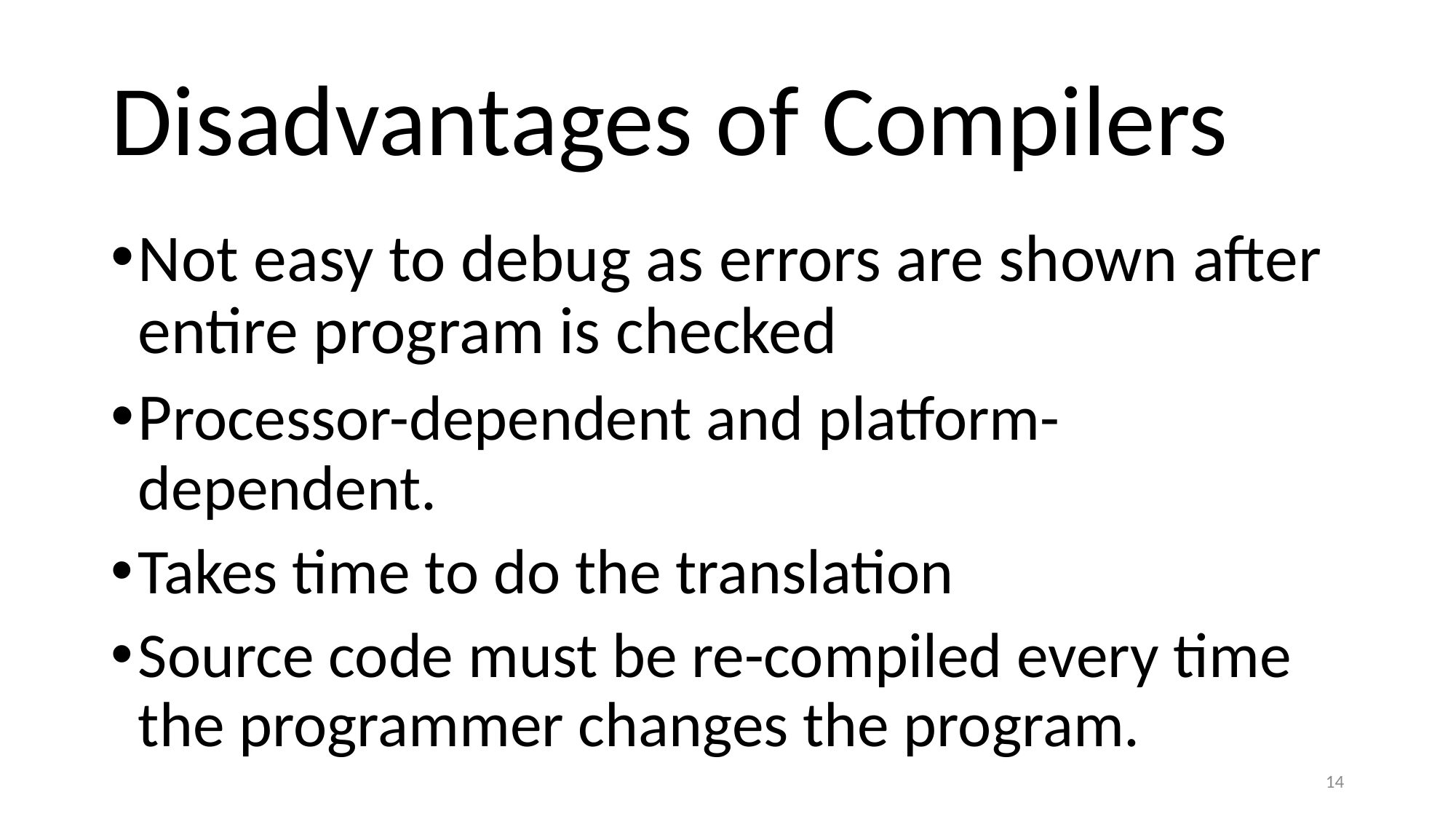

# Disadvantages of Compilers
Not easy to debug as errors are shown after entire program is checked
Processor-dependent and platform-dependent.
Takes time to do the translation
Source code must be re-compiled every time the programmer changes the program.
14